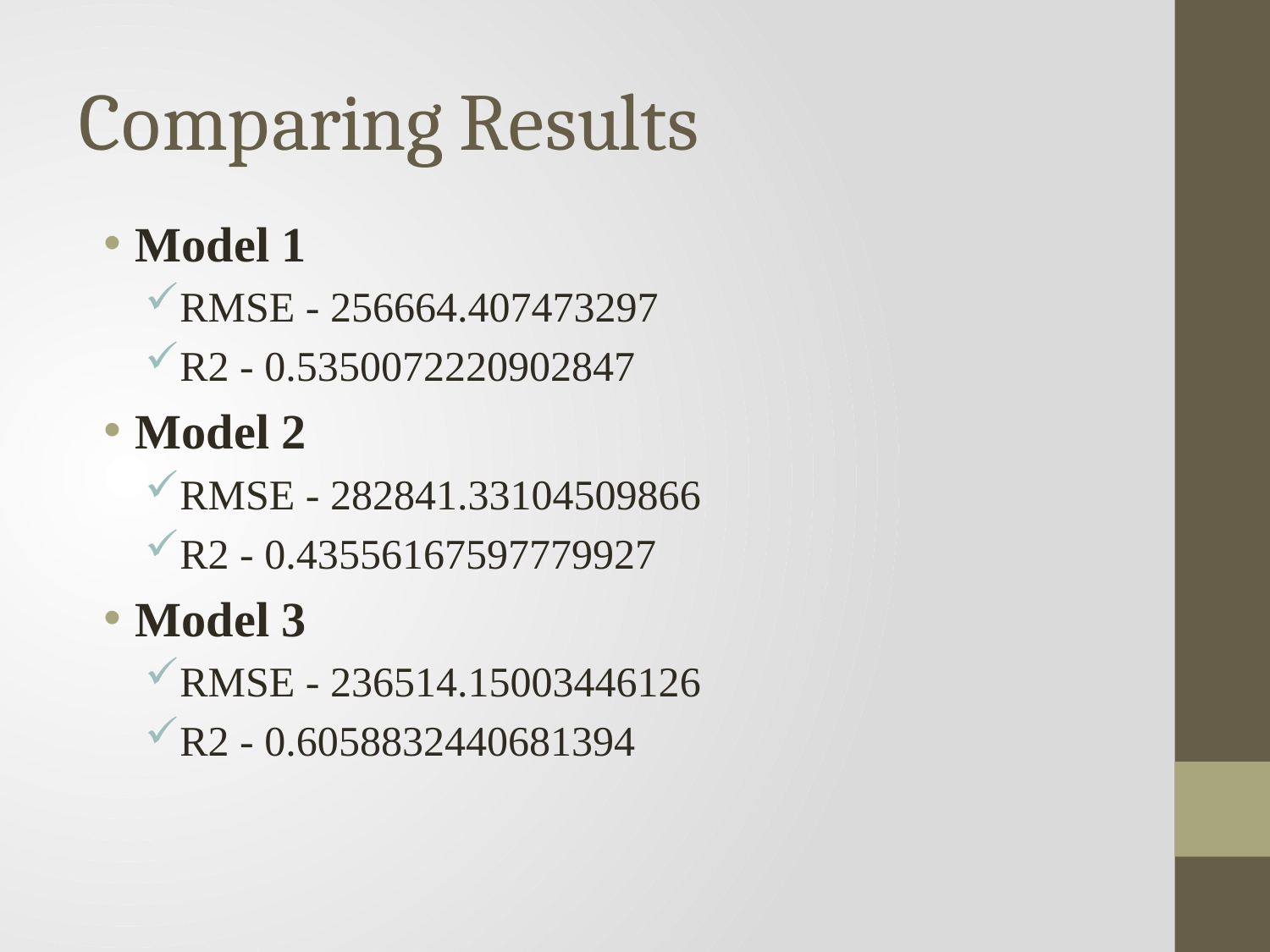

# Comparing Results
Model 1
RMSE - 256664.407473297
R2 - 0.5350072220902847
Model 2
RMSE - 282841.33104509866
R2 - 0.43556167597779927
Model 3
RMSE - 236514.15003446126
R2 - 0.6058832440681394